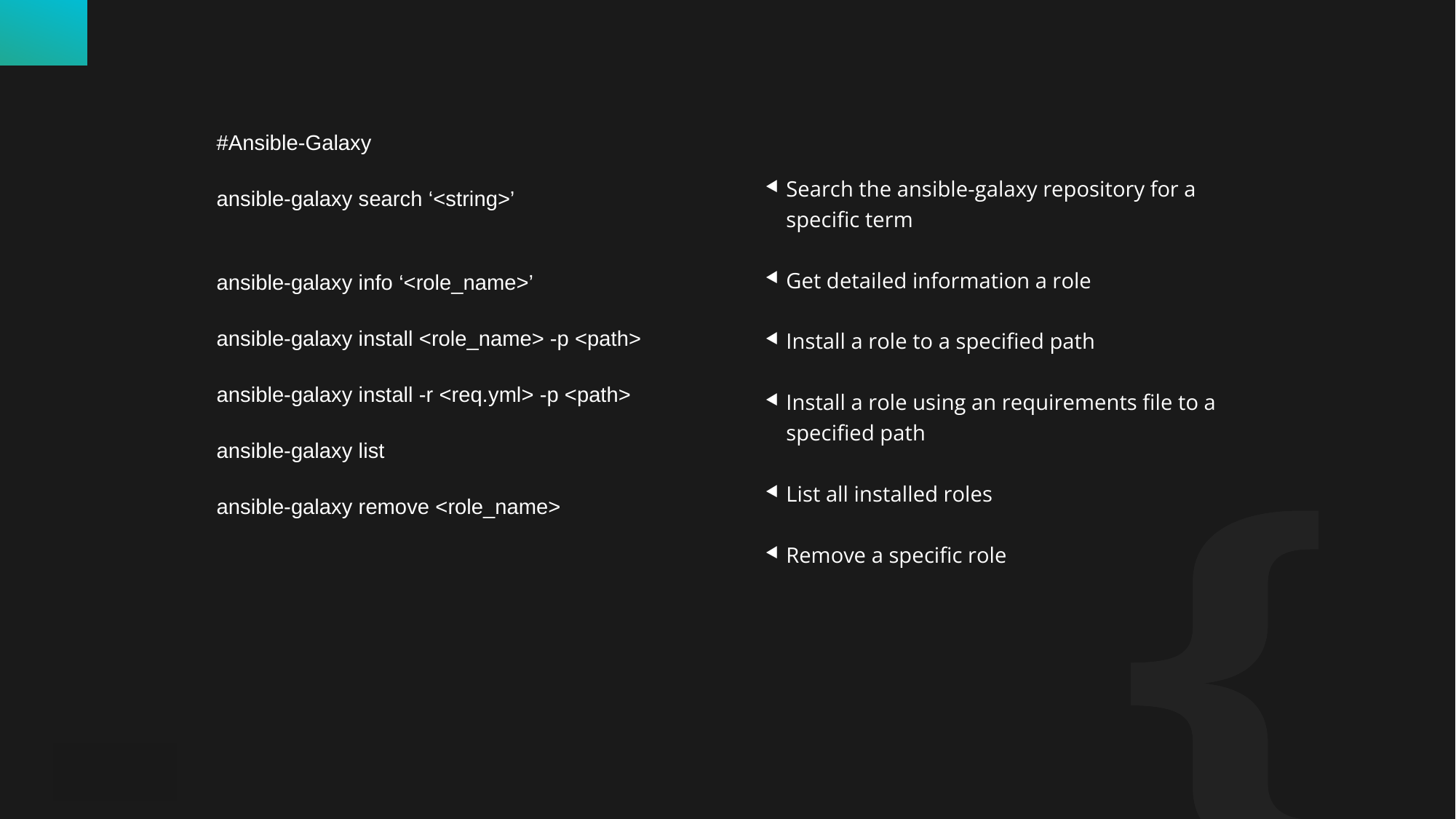

#Ansible-Galaxy

ansible-galaxy search ‘<string>’

ansible-galaxy info ‘<role_name>’

ansible-galaxy install <role_name> -p <path>

ansible-galaxy install -r <req.yml> -p <path>

ansible-galaxy list

ansible-galaxy remove <role_name>

Search the ansible-galaxy repository for a specific term

Get detailed information a role

Install a role to a specified path

Install a role using an requirements file to a specified path

List all installed roles

Remove a specific role